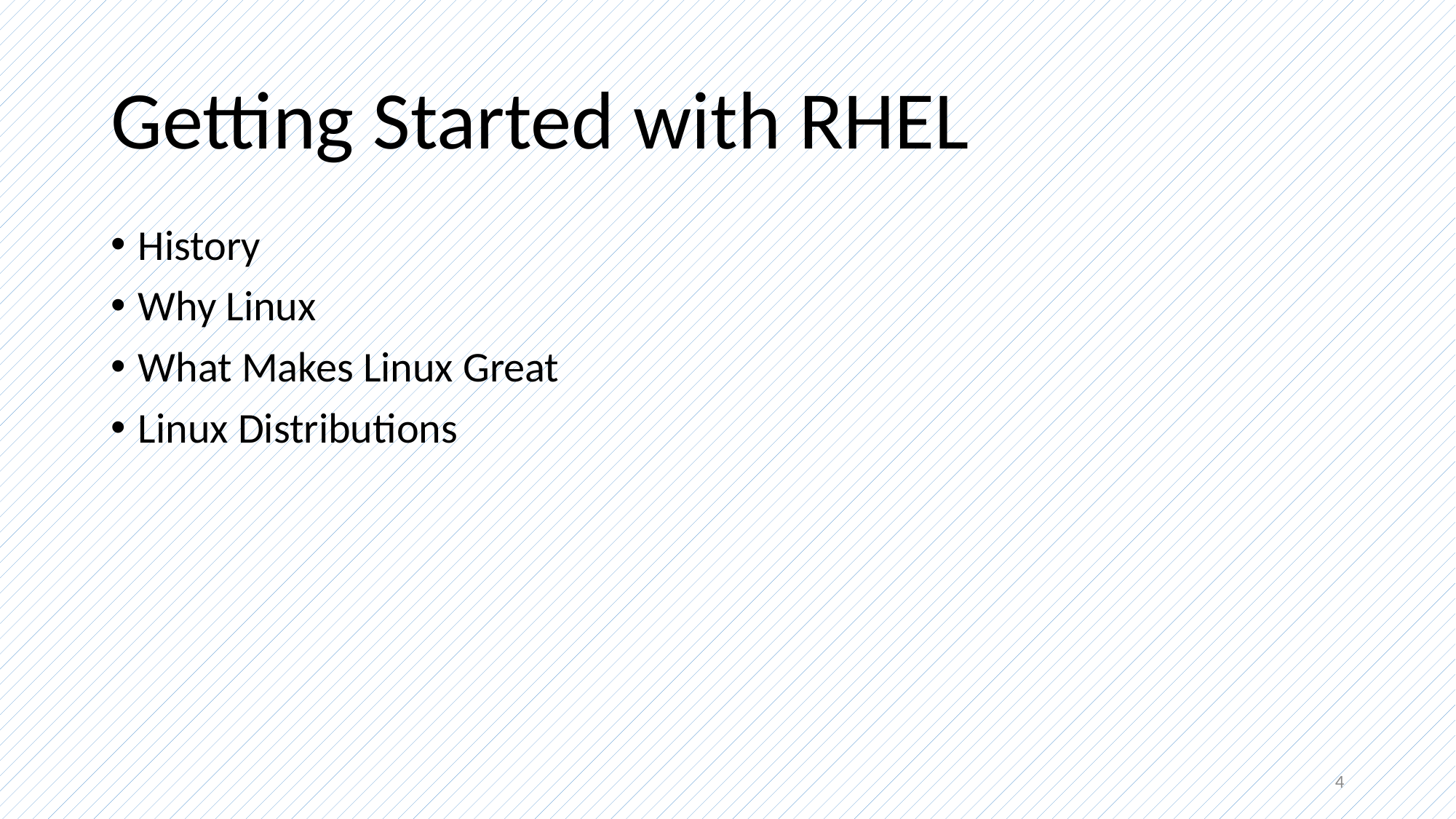

# Getting Started with RHEL
History
Why Linux
What Makes Linux Great
Linux Distributions

4